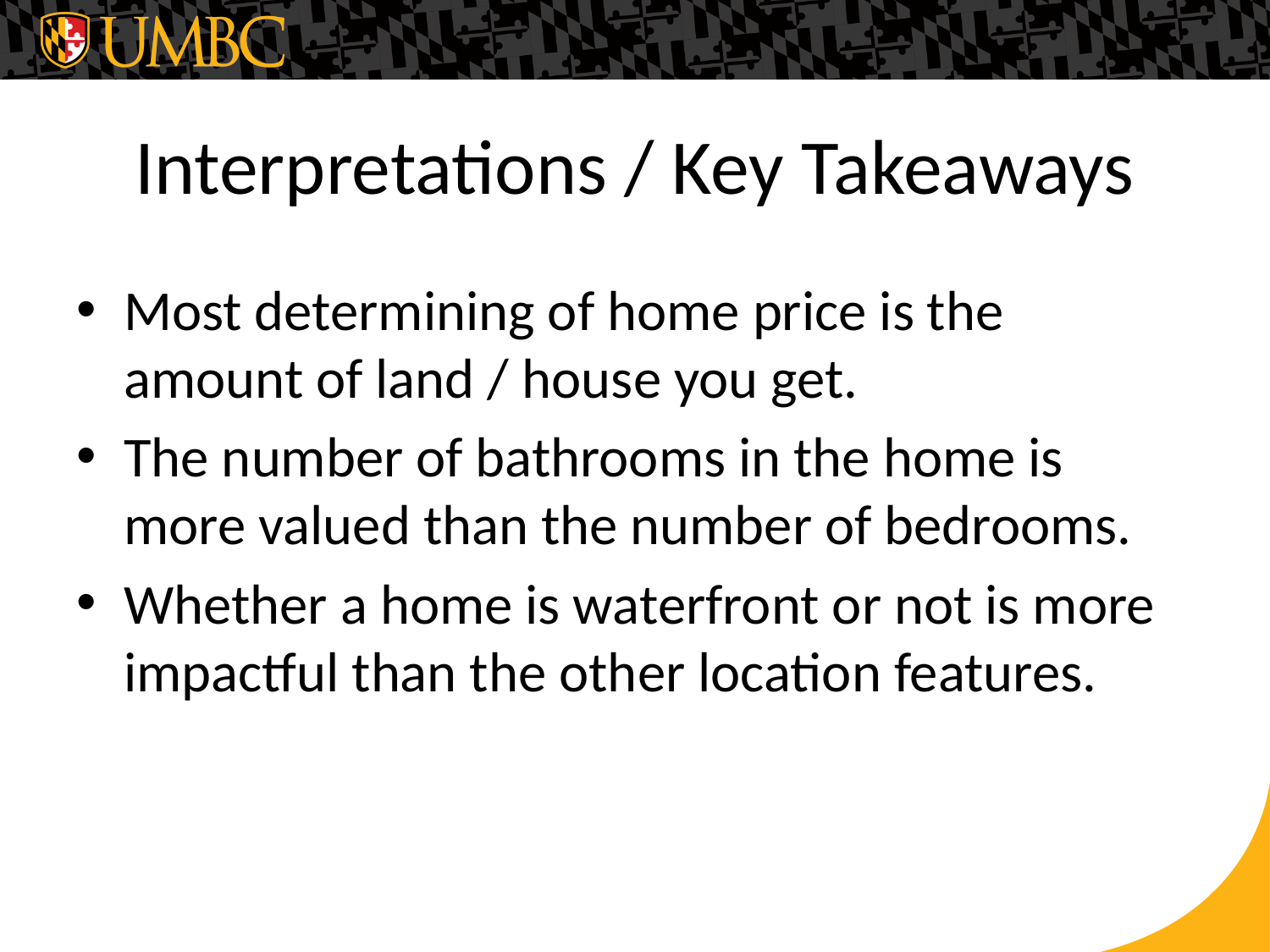

# Interpretations / Key Takeaways
Most determining of home price is the amount of land / house you get.
The number of bathrooms in the home is more valued than the number of bedrooms.
Whether a home is waterfront or not is more impactful than the other location features.